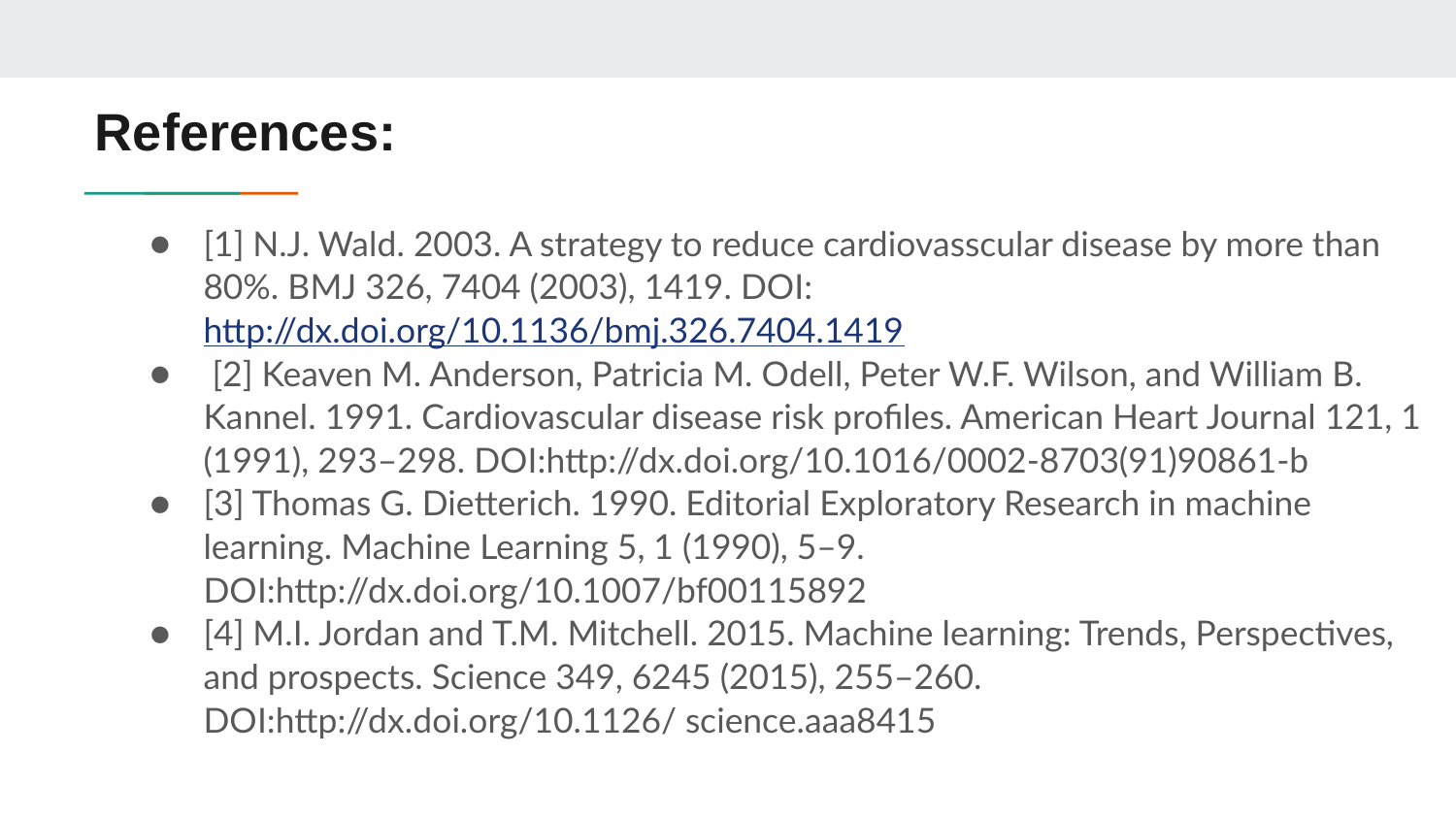

# References:
[1] N.J. Wald. 2003. A strategy to reduce cardiovasscular disease by more than 80%. BMJ 326, 7404 (2003), 1419. DOI:http://dx.doi.org/10.1136/bmj.326.7404.1419
 [2] Keaven M. Anderson, Patricia M. Odell, Peter W.F. Wilson, and William B. Kannel. 1991. Cardiovascular disease risk profiles. American Heart Journal 121, 1 (1991), 293–298. DOI:http://dx.doi.org/10.1016/0002-8703(91)90861-b
[3] Thomas G. Dietterich. 1990. Editorial Exploratory Research in machine learning. Machine Learning 5, 1 (1990), 5–9. DOI:http://dx.doi.org/10.1007/bf00115892
[4] M.I. Jordan and T.M. Mitchell. 2015. Machine learning: Trends, Perspectives, and prospects. Science 349, 6245 (2015), 255–260. DOI:http://dx.doi.org/10.1126/ science.aaa8415